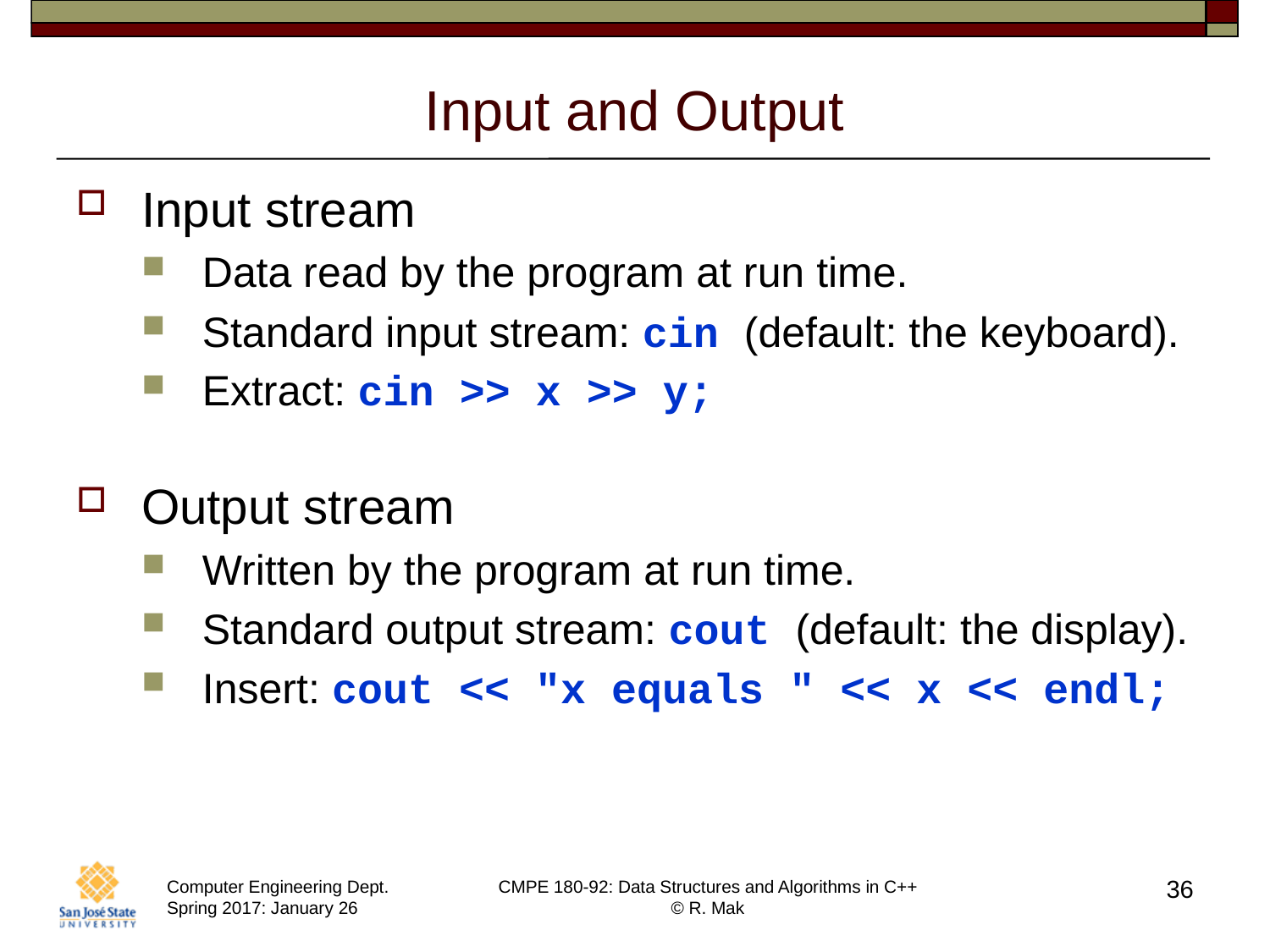

# Input and Output
Input stream
Data read by the program at run time.
Standard input stream: cin (default: the keyboard).
Extract: cin >> x >> y;

Output stream
Written by the program at run time.
Standard output stream: cout (default: the display).
Insert: cout << "x equals " << x << endl;
36